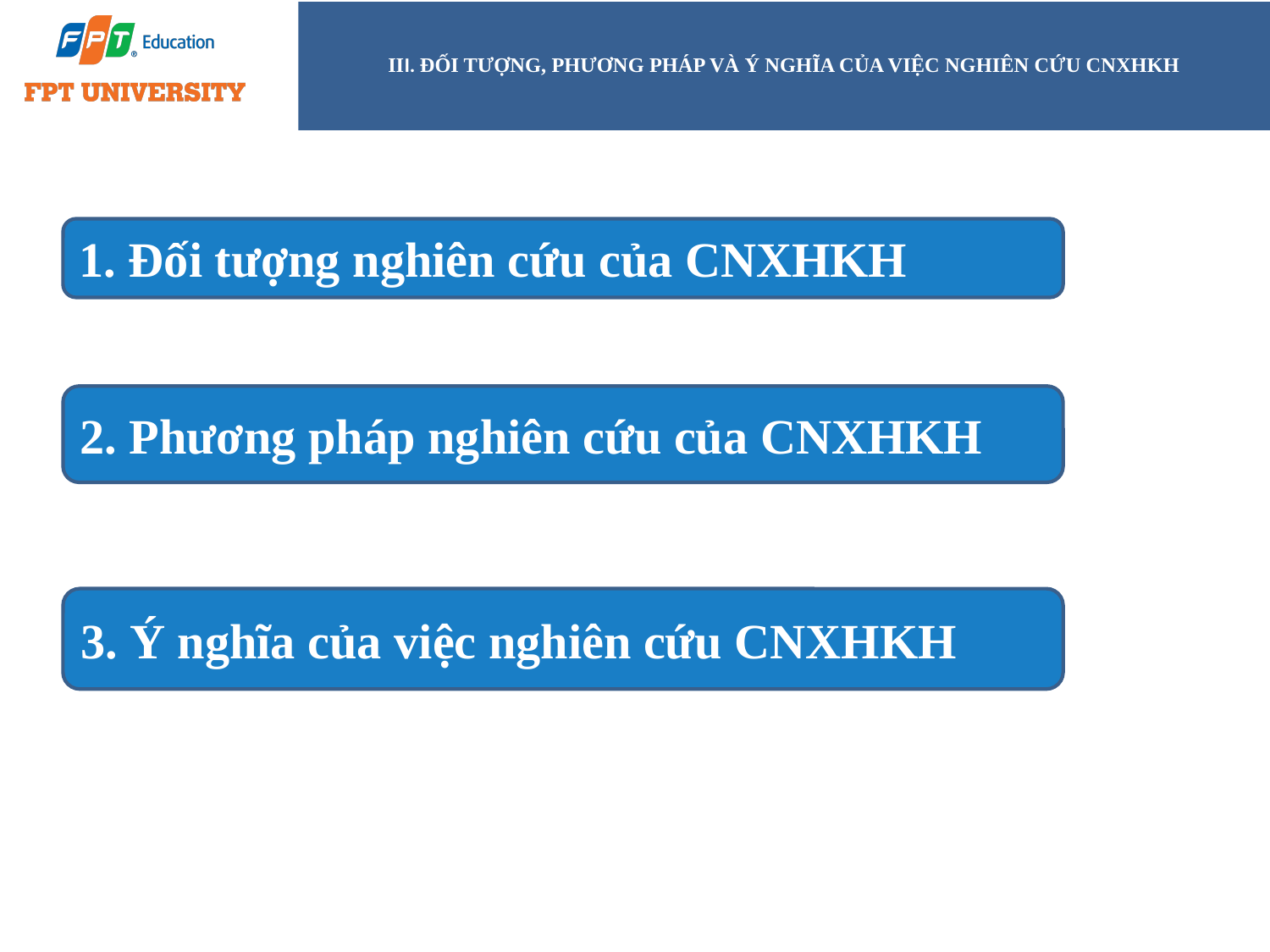

# III. ĐỐI TƯỢNG, PHƯƠNG PHÁP VÀ Ý NGHĨA CỦA VIỆC NGHIÊN CỨU CNXHKH

1. Đối tượng nghiên cứu của CNXHKH

2. Phương pháp nghiên cứu của CNXHKH
3. Ý nghĩa của việc nghiên cứu CNXHKH